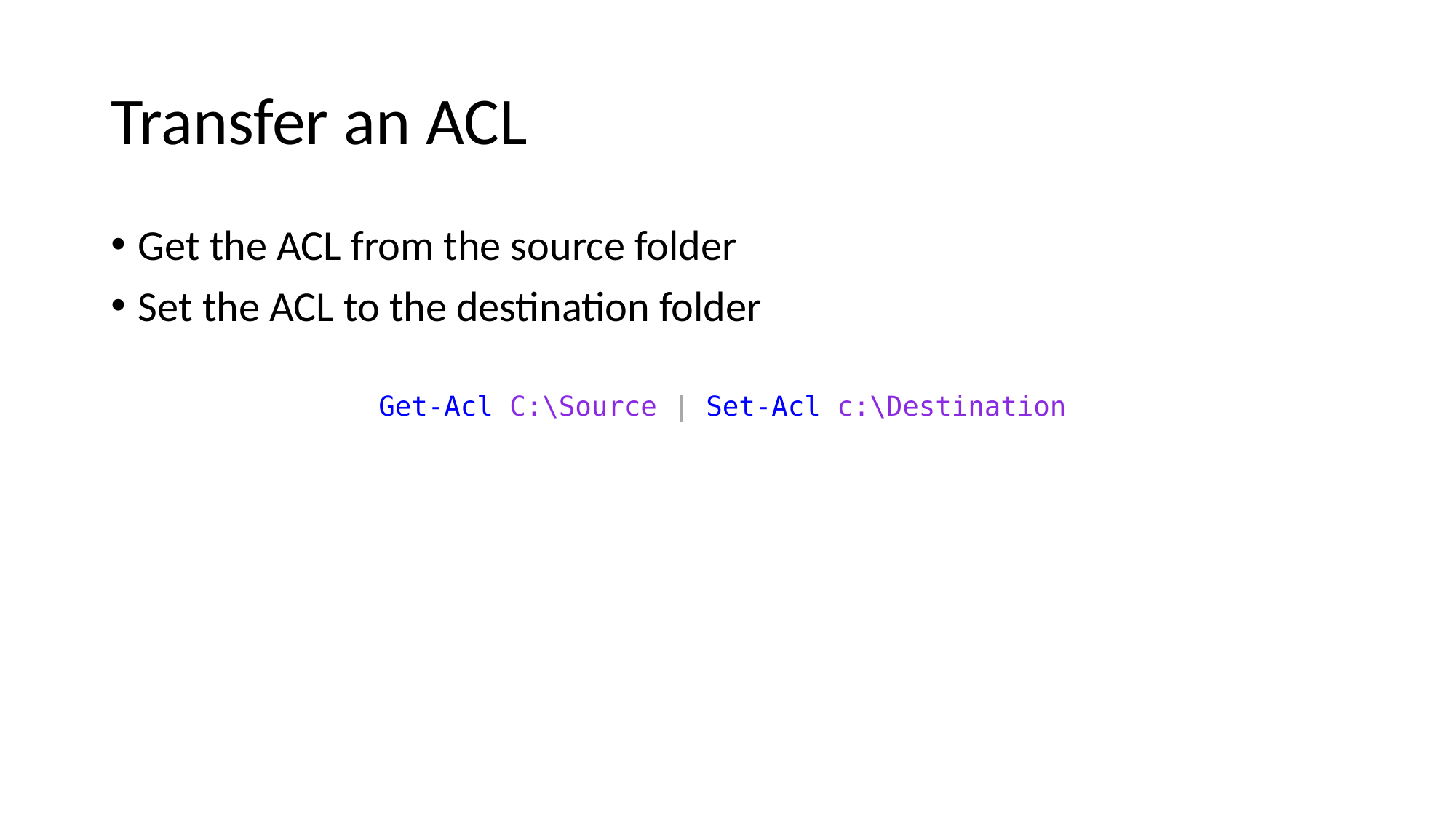

# Transfer an ACL
Get the ACL from the source folder
Set the ACL to the destination folder

 Get-Acl C:\Source | Set-Acl c:\Destination